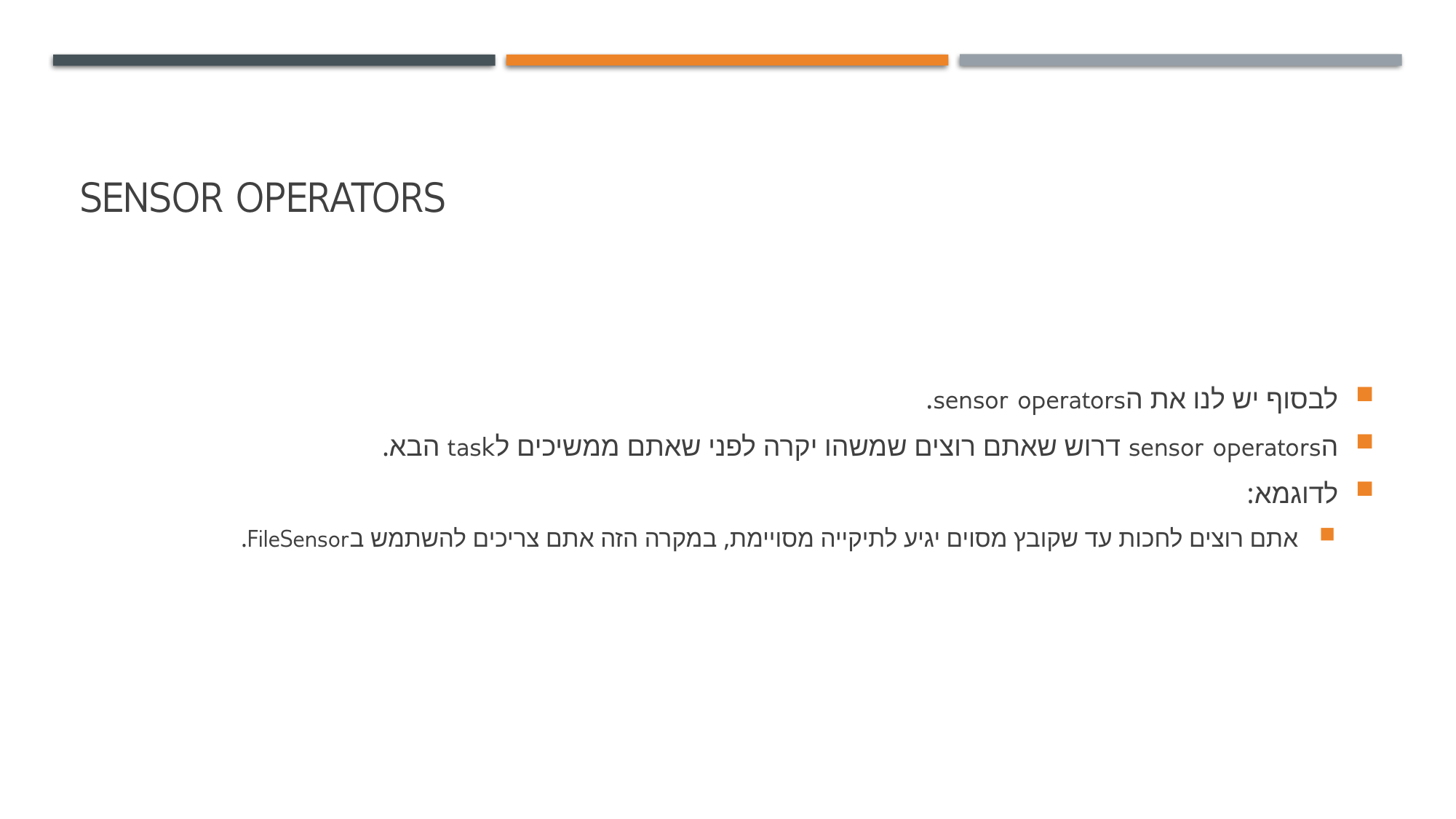

# Sensor operators
לבסוף יש לנו את הsensor operators.
הsensor operators דרוש שאתם רוצים שמשהו יקרה לפני שאתם ממשיכים לtask הבא.
לדוגמא:
אתם רוצים לחכות עד שקובץ מסוים יגיע לתיקייה מסויימת, במקרה הזה אתם צריכים להשתמש בFileSensor.